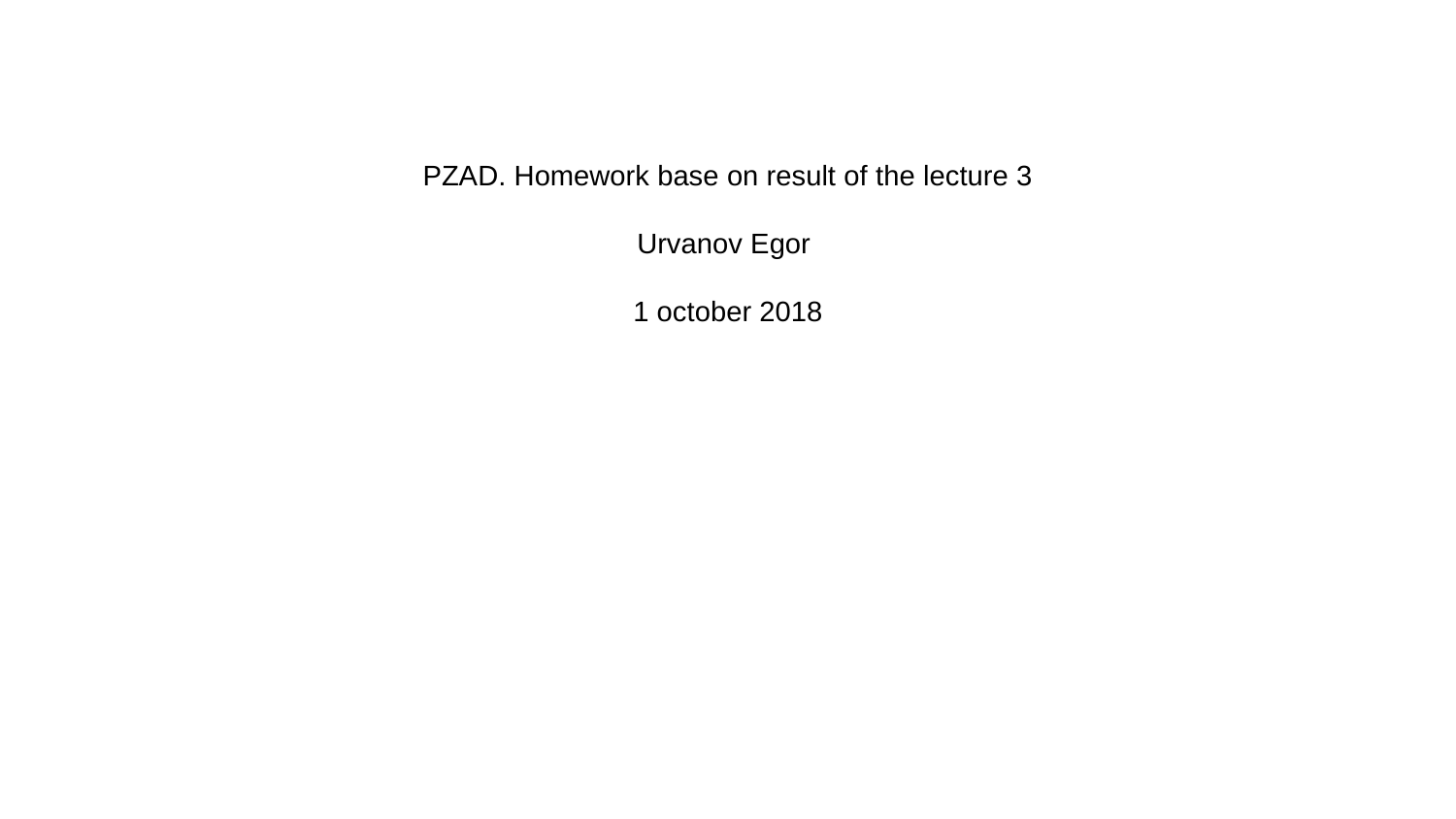

PZAD. Homework base on result of the lecture 3

Urvanov Egor

1 october 2018